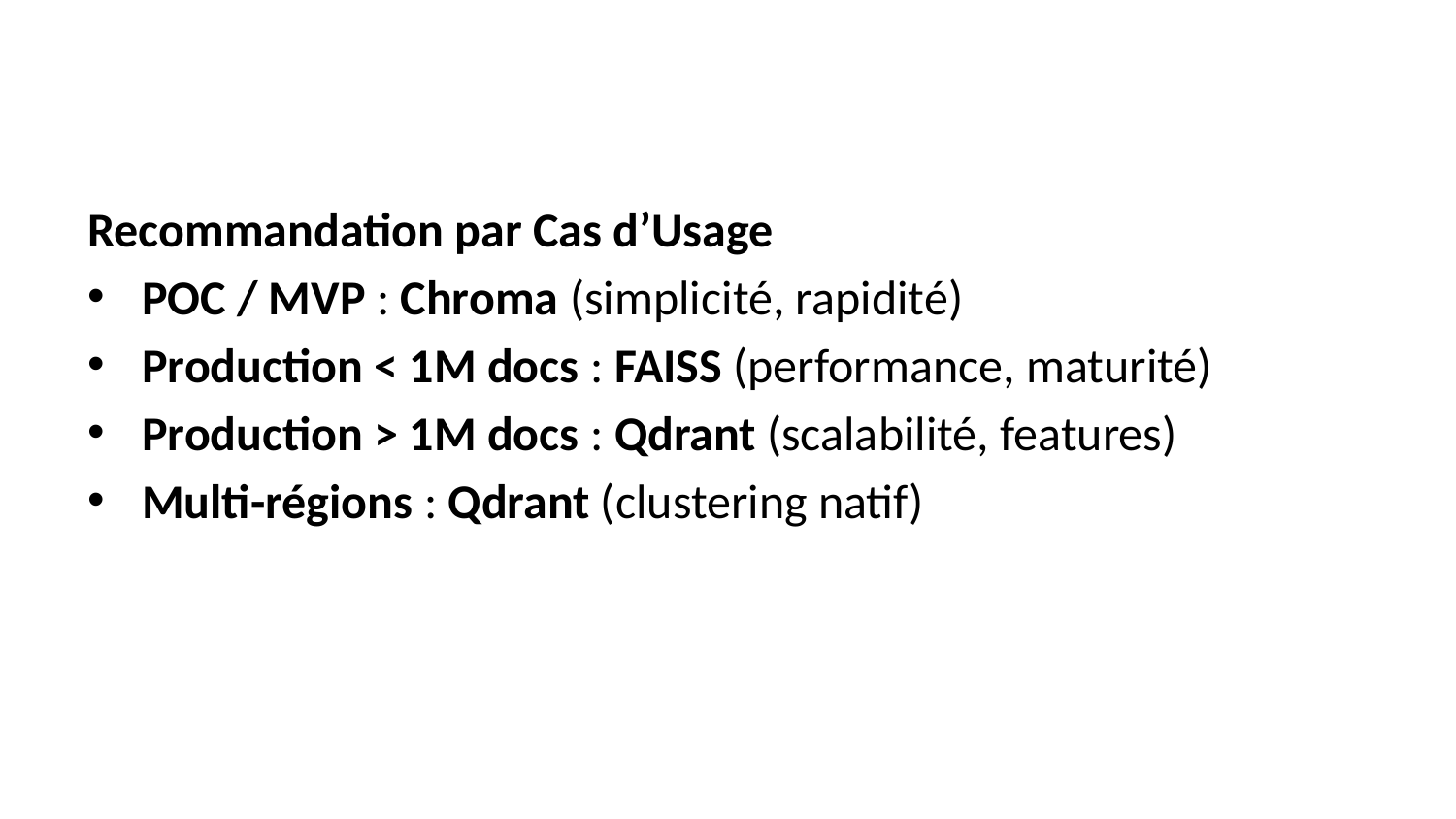

Recommandation par Cas d’Usage
POC / MVP : Chroma (simplicité, rapidité)
Production < 1M docs : FAISS (performance, maturité)
Production > 1M docs : Qdrant (scalabilité, features)
Multi-régions : Qdrant (clustering natif)